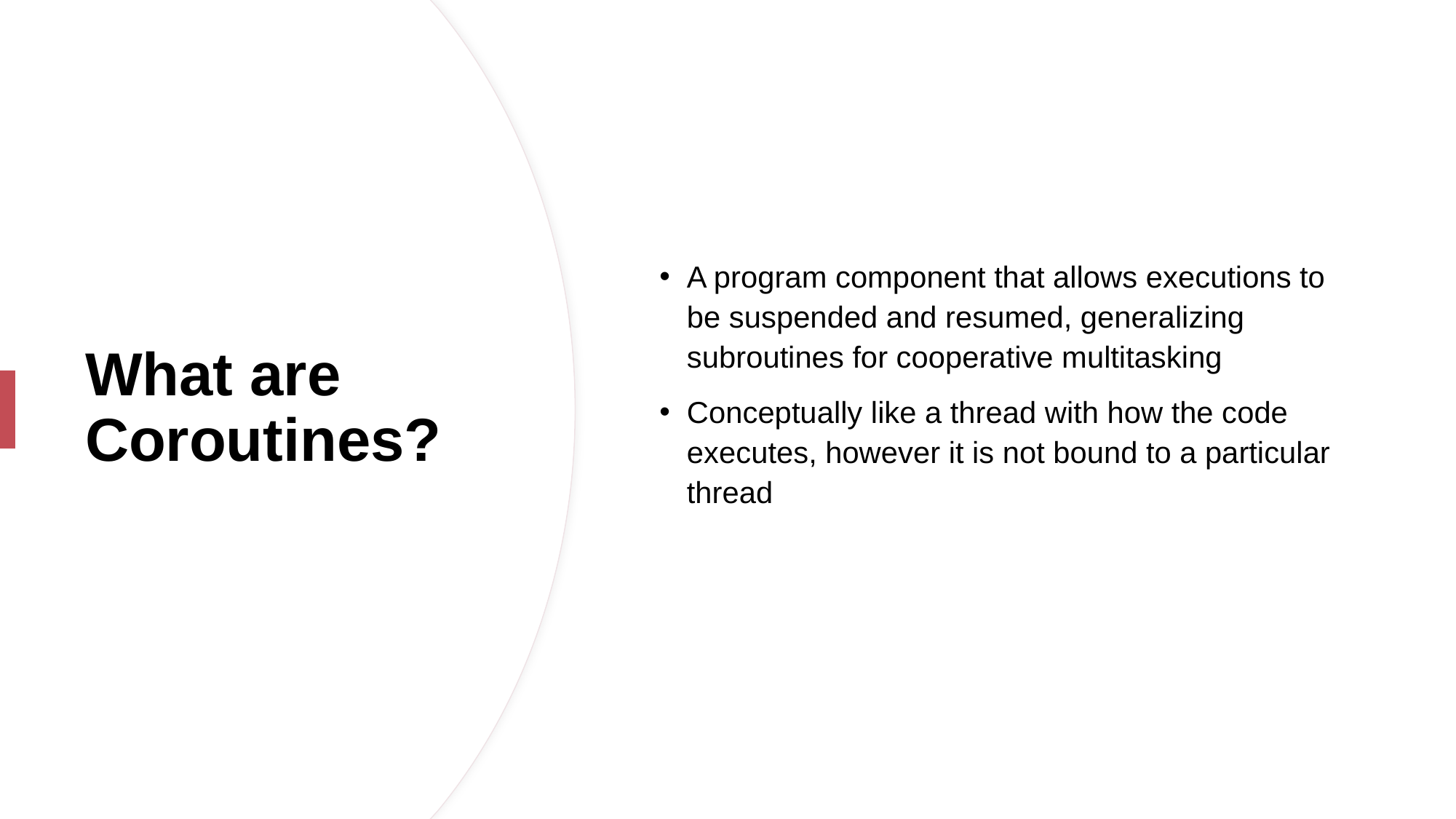

A program component that allows executions to be suspended and resumed, generalizing subroutines for cooperative multitasking
Conceptually like a thread with how the code executes, however it is not bound to a particular thread

# What are Coroutines?